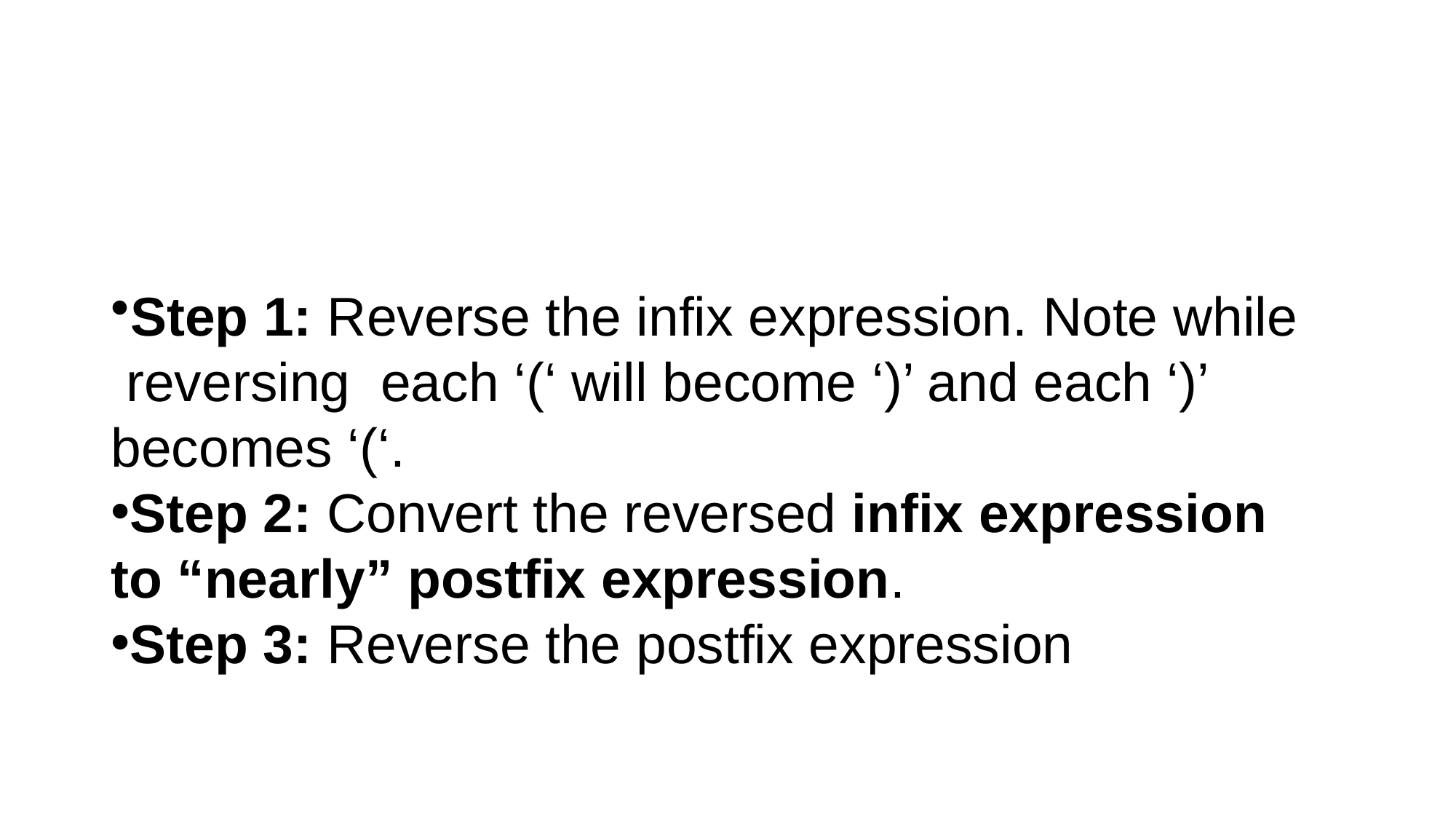

Step 1: Reverse the infix expression. Note while
 reversing  each ‘(‘ will become ‘)’ and each ‘)’
becomes ‘(‘.
Step 2: Convert the reversed infix expression
to “nearly” postfix expression.
Step 3: Reverse the postfix expression